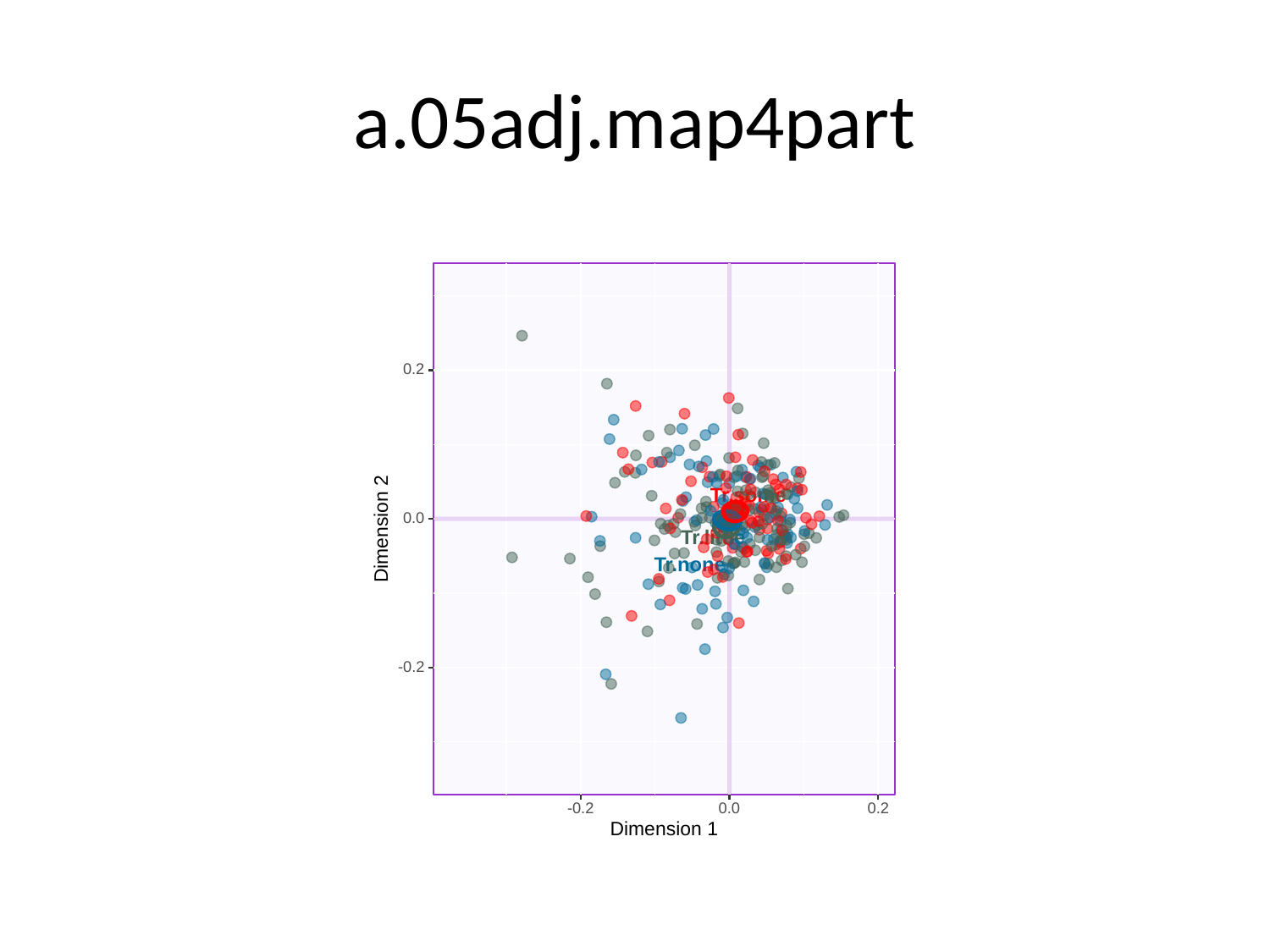

# a.05adj.map4part

0.2

Tr.some

0.0

Dimension 2

Tr.little

Tr.none

-0.2

-0.2
0.0
0.2
Dimension 1